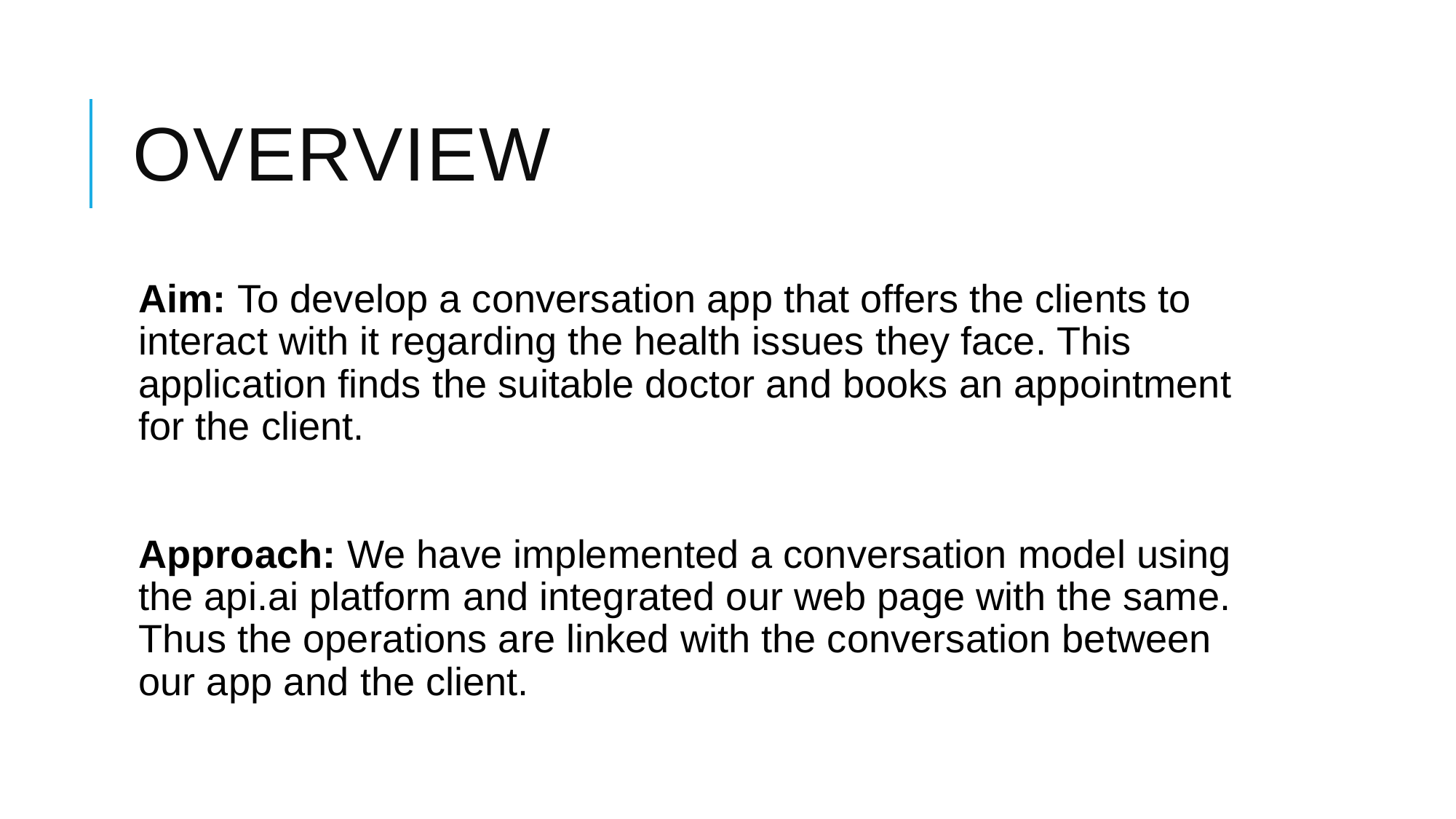

# Overview
Aim: To develop a conversation app that offers the clients to interact with it regarding the health issues they face. This application finds the suitable doctor and books an appointment for the client.

Approach: We have implemented a conversation model using the api.ai platform and integrated our web page with the same. Thus the operations are linked with the conversation between our app and the client.